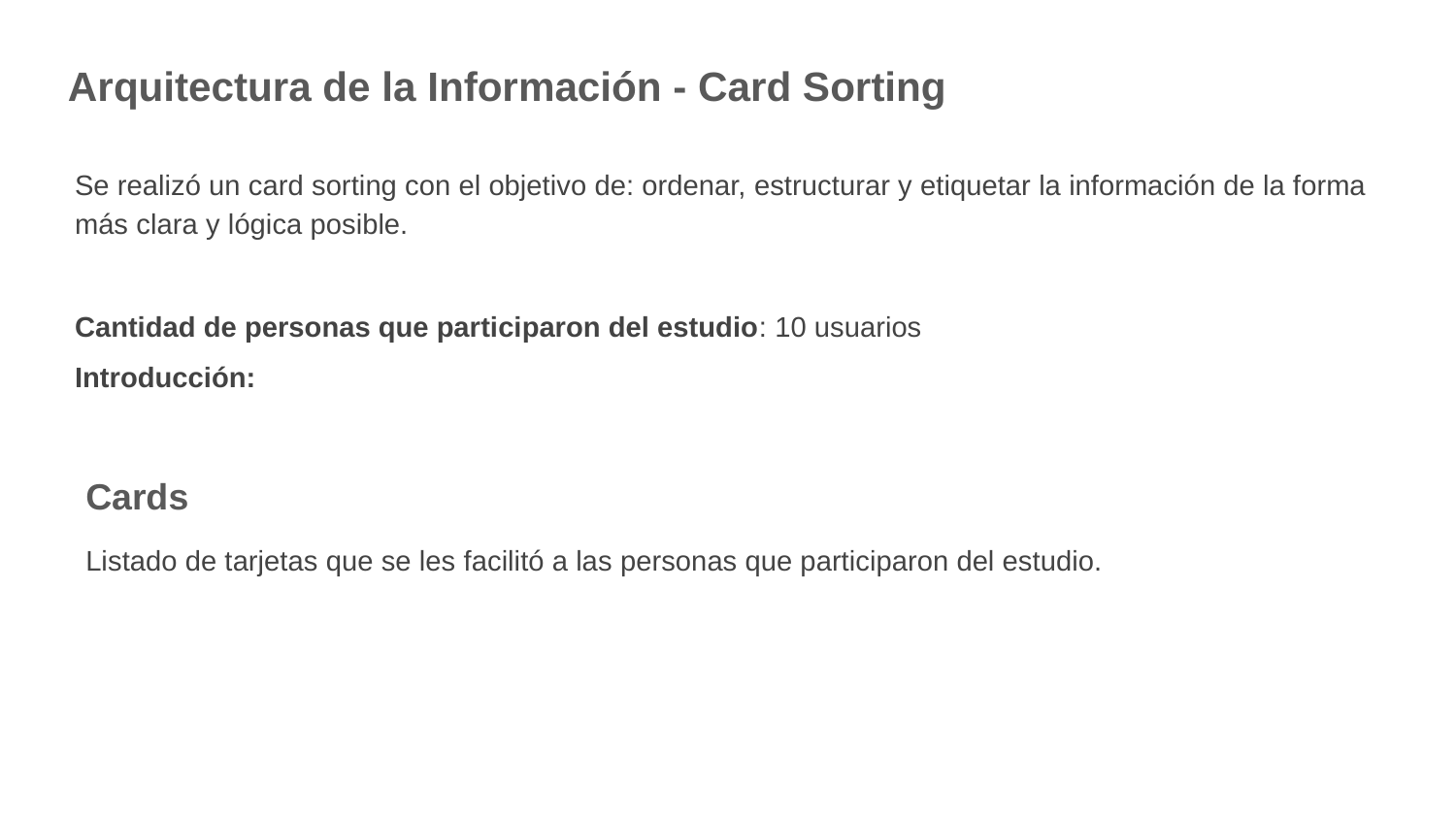

Arquitectura de la Información - Card Sorting
Se realizó un card sorting con el objetivo de: ordenar, estructurar y etiquetar la información de la forma más clara y lógica posible.

Cantidad de personas que participaron del estudio: 10 usuarios
Introducción:

Cards
Listado de tarjetas que se les facilitó a las personas que participaron del estudio.